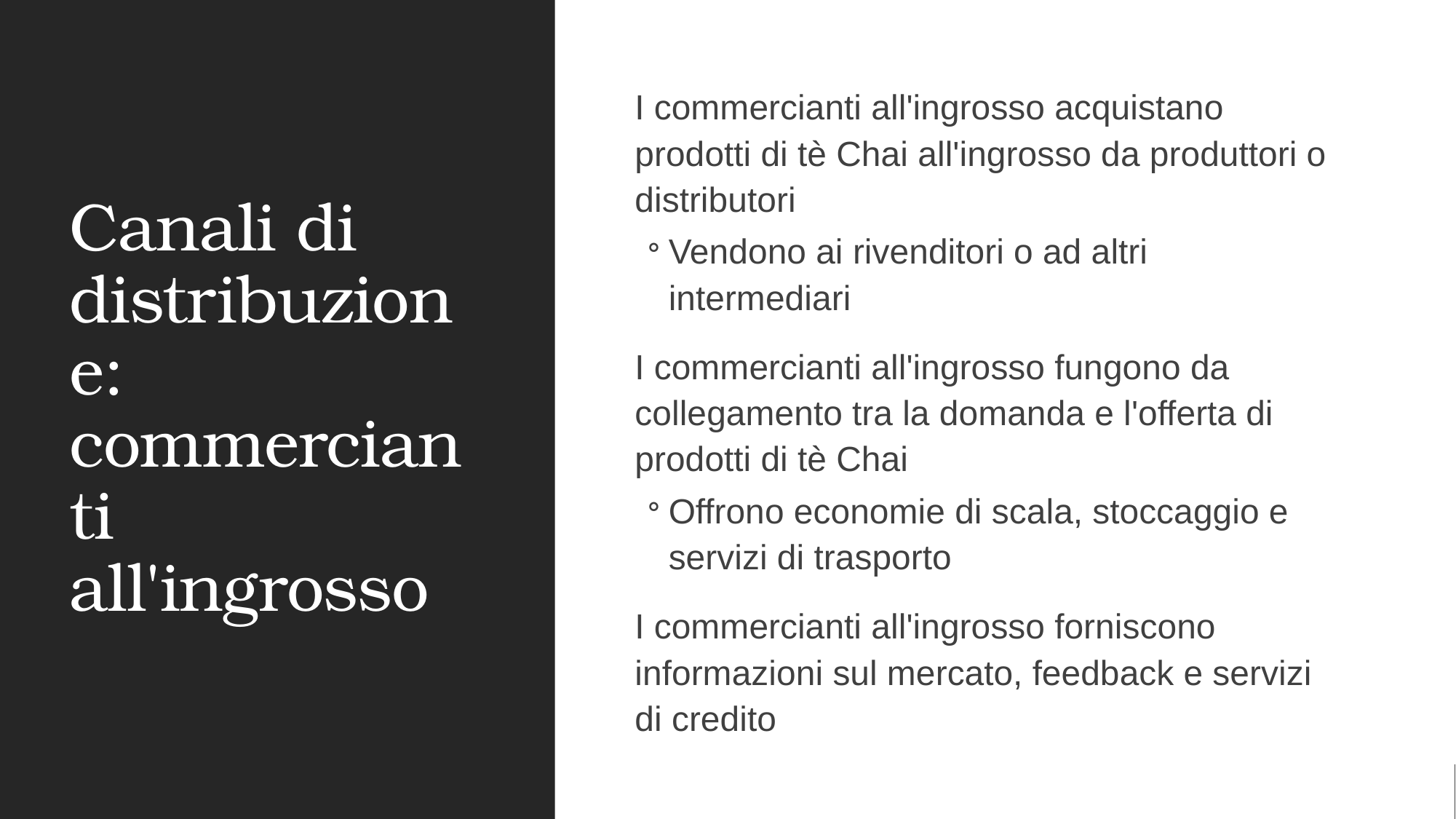

# Canali di distribuzione: commercianti all'ingrosso
I commercianti all'ingrosso acquistano prodotti di tè Chai all'ingrosso da produttori o distributori
Vendono ai rivenditori o ad altri intermediari
I commercianti all'ingrosso fungono da collegamento tra la domanda e l'offerta di prodotti di tè Chai
Offrono economie di scala, stoccaggio e servizi di trasporto
I commercianti all'ingrosso forniscono informazioni sul mercato, feedback e servizi di credito